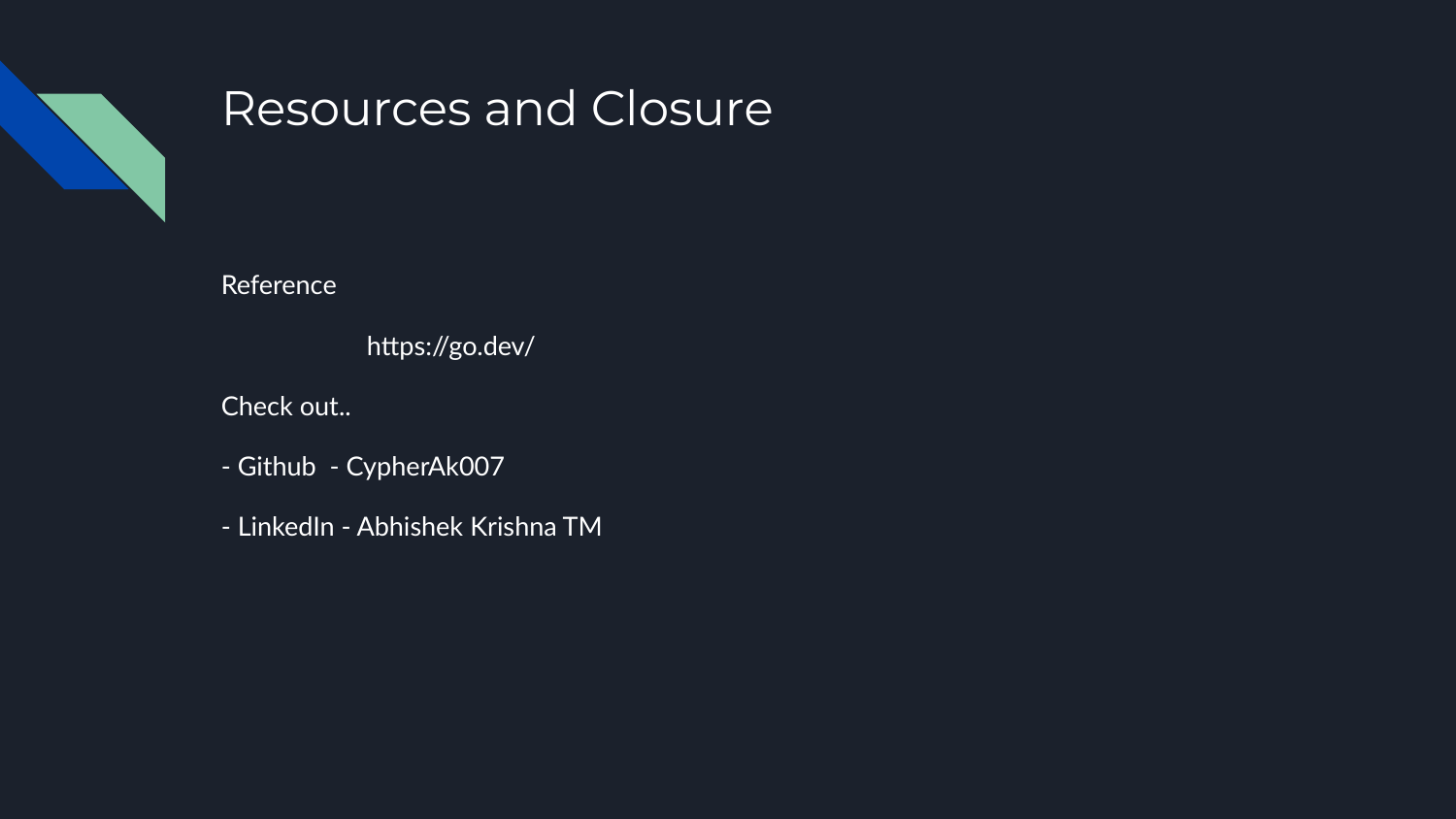

# Resources and Closure
Reference
	https://go.dev/
Check out..
- Github  - CypherAk007
- LinkedIn - Abhishek Krishna TM